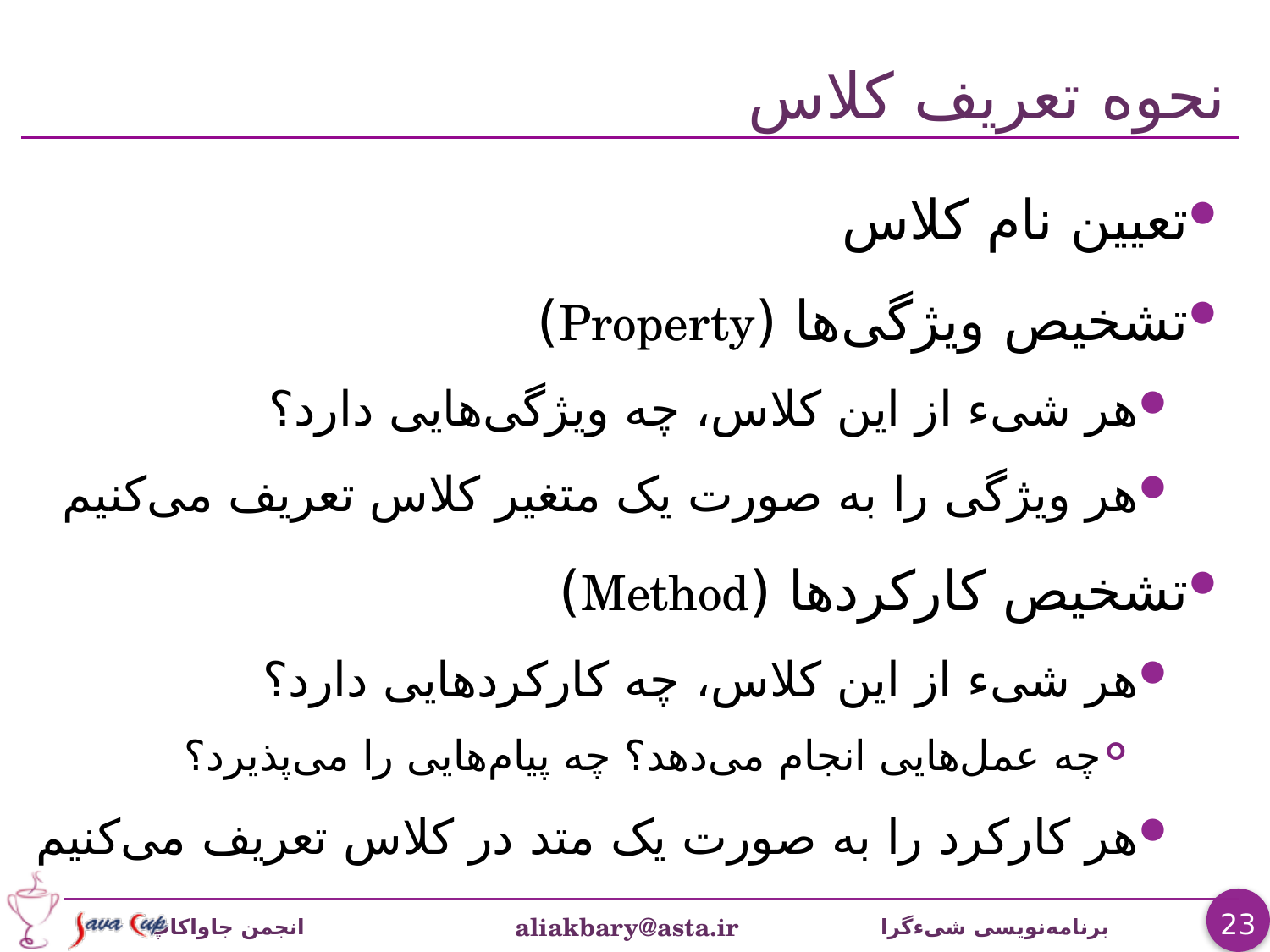

# نحوه تعريف کلاس
تعیین نام کلاس
تشخیص ويژگی‌ها (Property)
هر شیء از این کلاس، چه ويژگی‌هایی دارد؟
هر ويژگی را به صورت یک متغیر کلاس تعريف می‌کنیم
تشخیص کارکردها (Method)
هر شیء از این کلاس، چه کارکردهایی دارد؟
چه عمل‌هایی انجام می‌دهد؟ چه پیام‌هایی را می‌پذیرد؟
هر کارکرد را به صورت یک متد در کلاس تعريف می‌کنیم